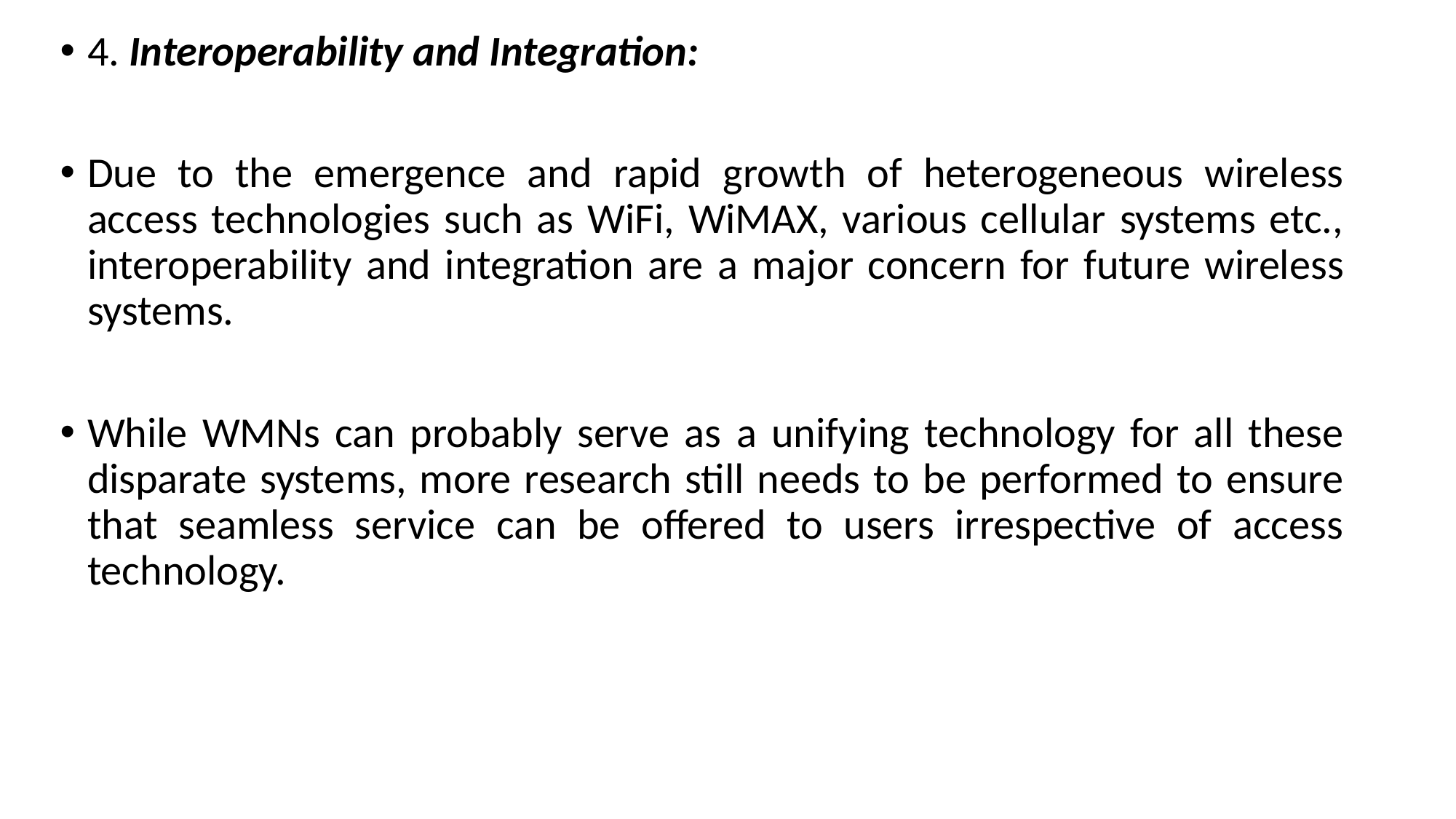

4. Interoperability and Integration:

Due to the emergence and rapid growth of heterogeneous wireless access technologies such as WiFi, WiMAX, various cellular systems etc., interoperability and integration are a major concern for future wireless systems.

While WMNs can probably serve as a unifying technology for all these disparate systems, more research still needs to be performed to ensure that seamless service can be offered to users irrespective of access technology.